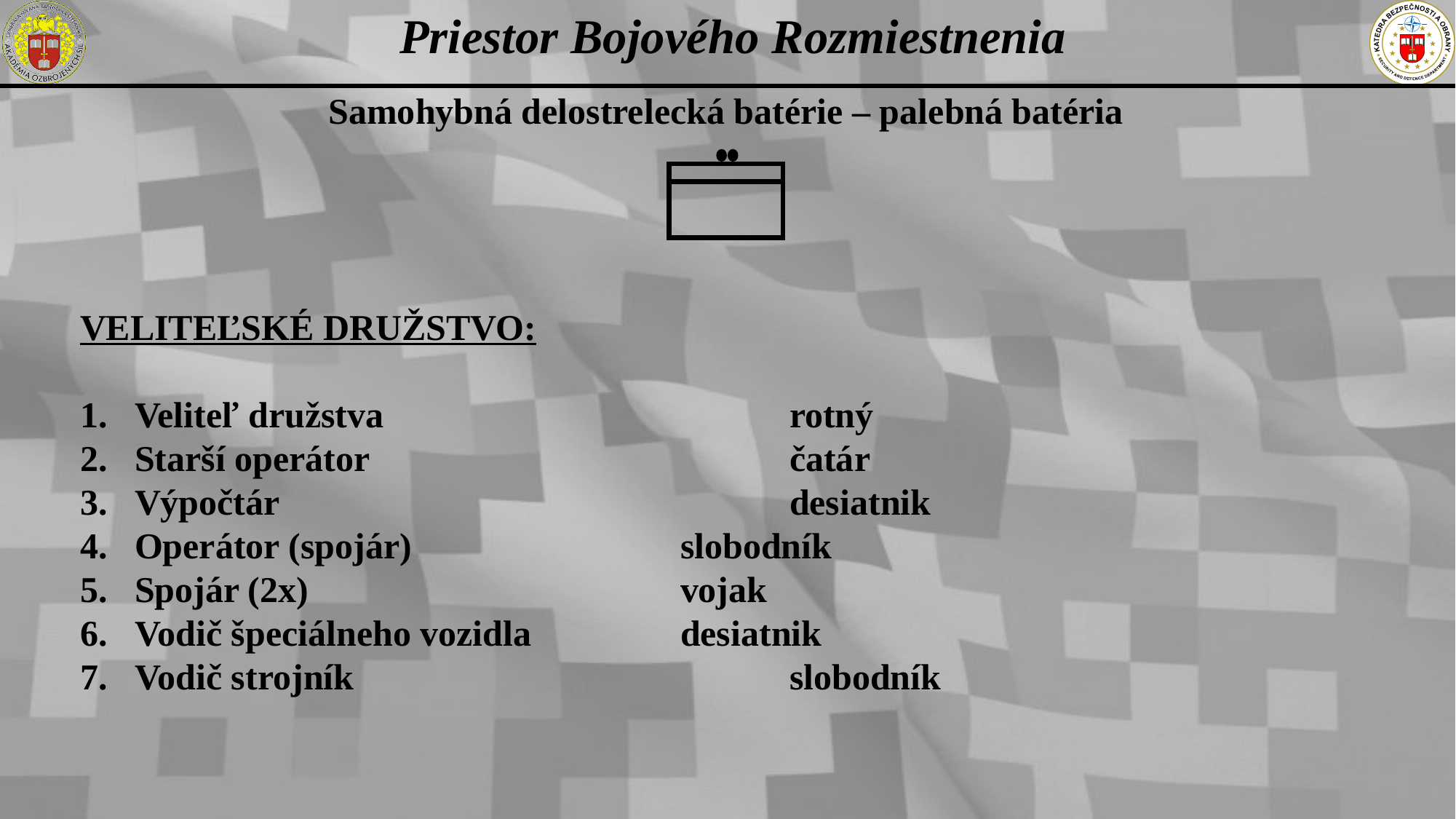

Priestor Bojového Rozmiestnenia
Samohybná delostrelecká batérie – palebná batéria

VELITEĽSKÉ DRUŽSTVO:

Veliteľ družstva				rotný
Starší operátor				čatár
Výpočtár 					desiatnik
Operátor (spojár)			slobodník
Spojár (2x)				vojak
Vodič špeciálneho vozidla		desiatnik
Vodič strojník				slobodník